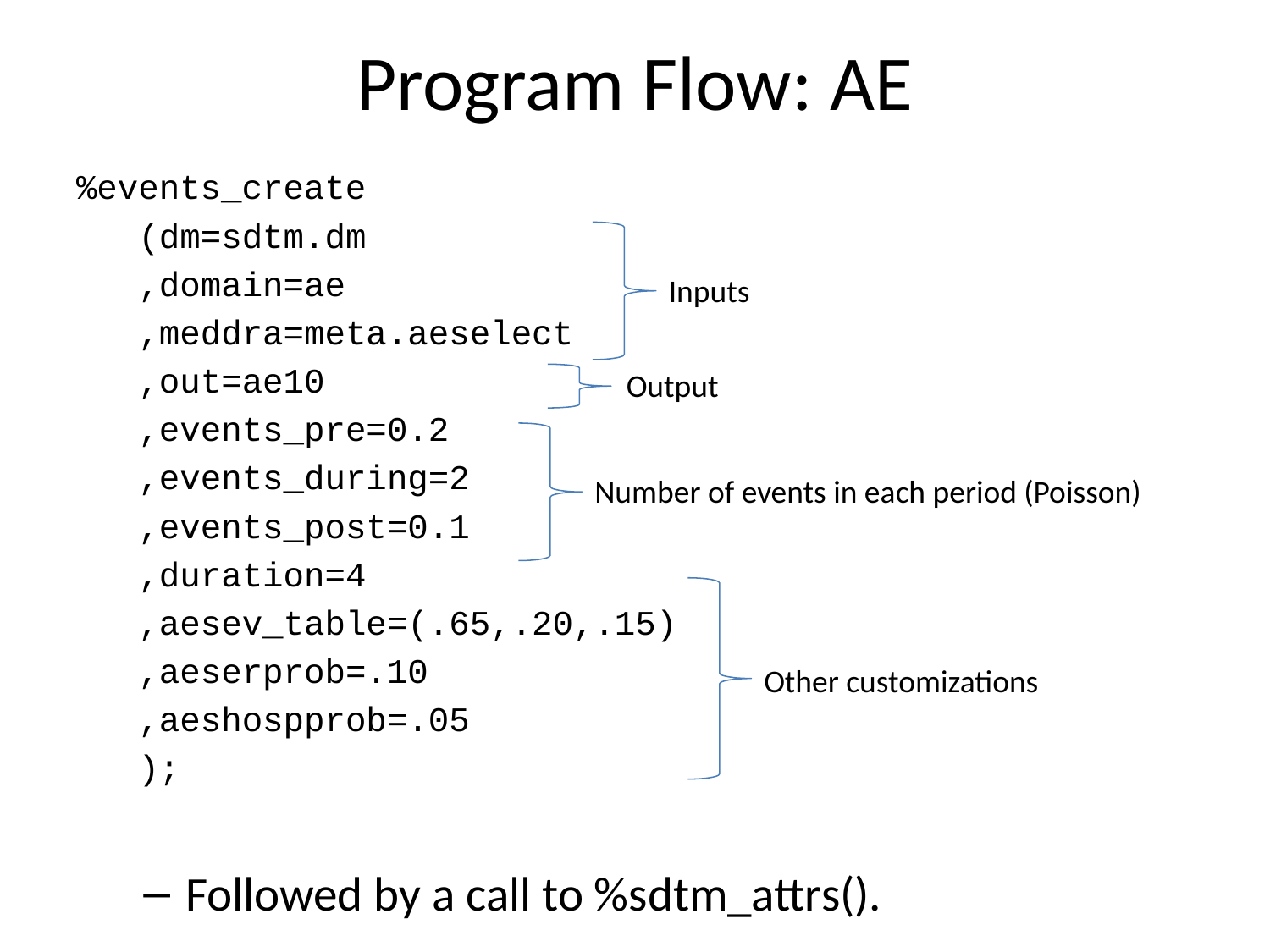

# Program Flow: AE
%events_create
   (dm=sdtm.dm
   ,domain=ae
   ,meddra=meta.aeselect
   ,out=ae10
   ,events_pre=0.2
   ,events_during=2
   ,events_post=0.1
   ,duration=4
   ,aesev_table=(.65,.20,.15)
   ,aeserprob=.10
   ,aeshospprob=.05
   );

Followed by a call to %sdtm_attrs().

Inputs
Output

Number of events in each period (Poisson)

Other customizations